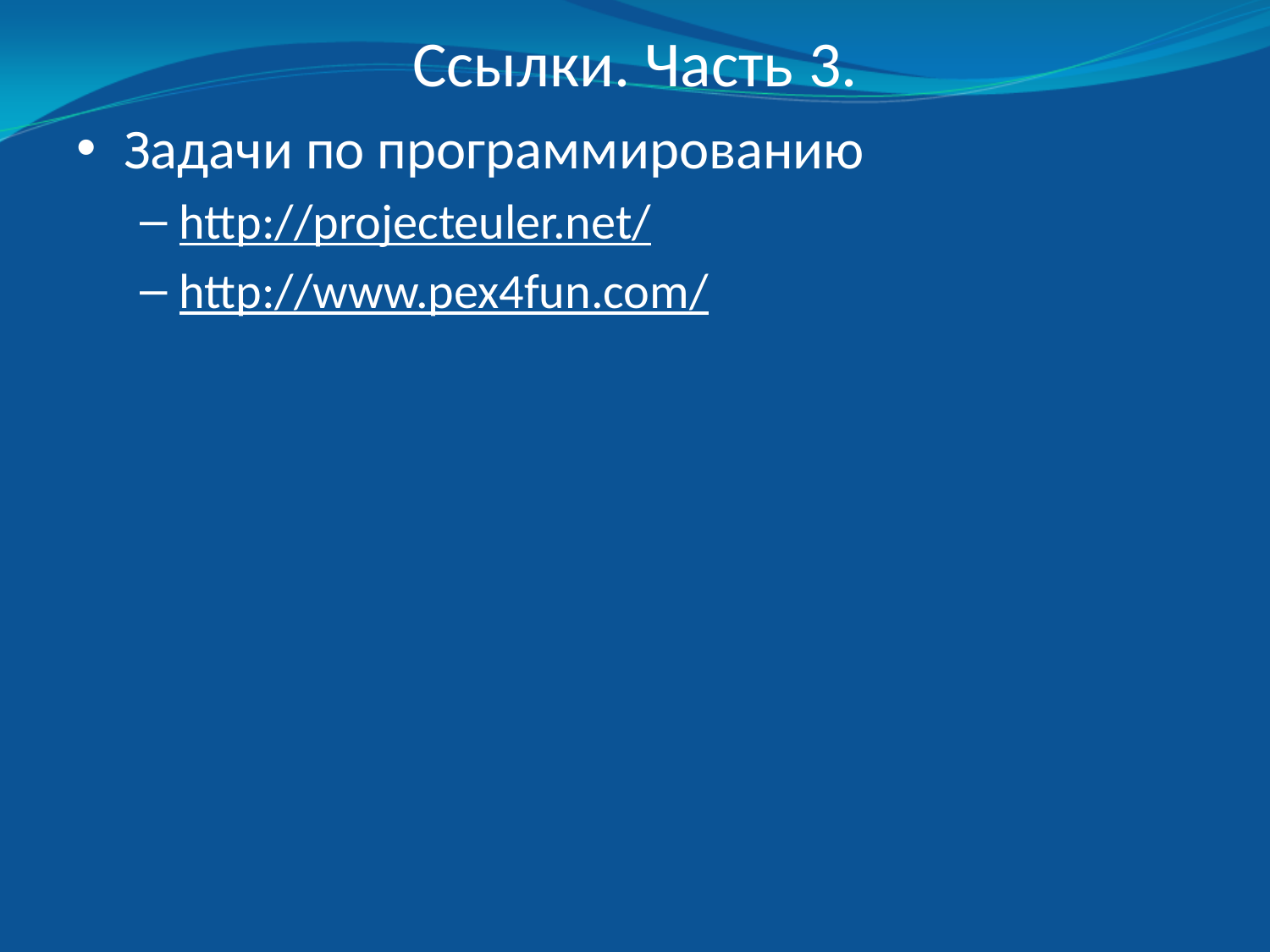

# Ссылки. Часть 3.
Задачи по программированию
http://projecteuler.net/
http://www.pex4fun.com/